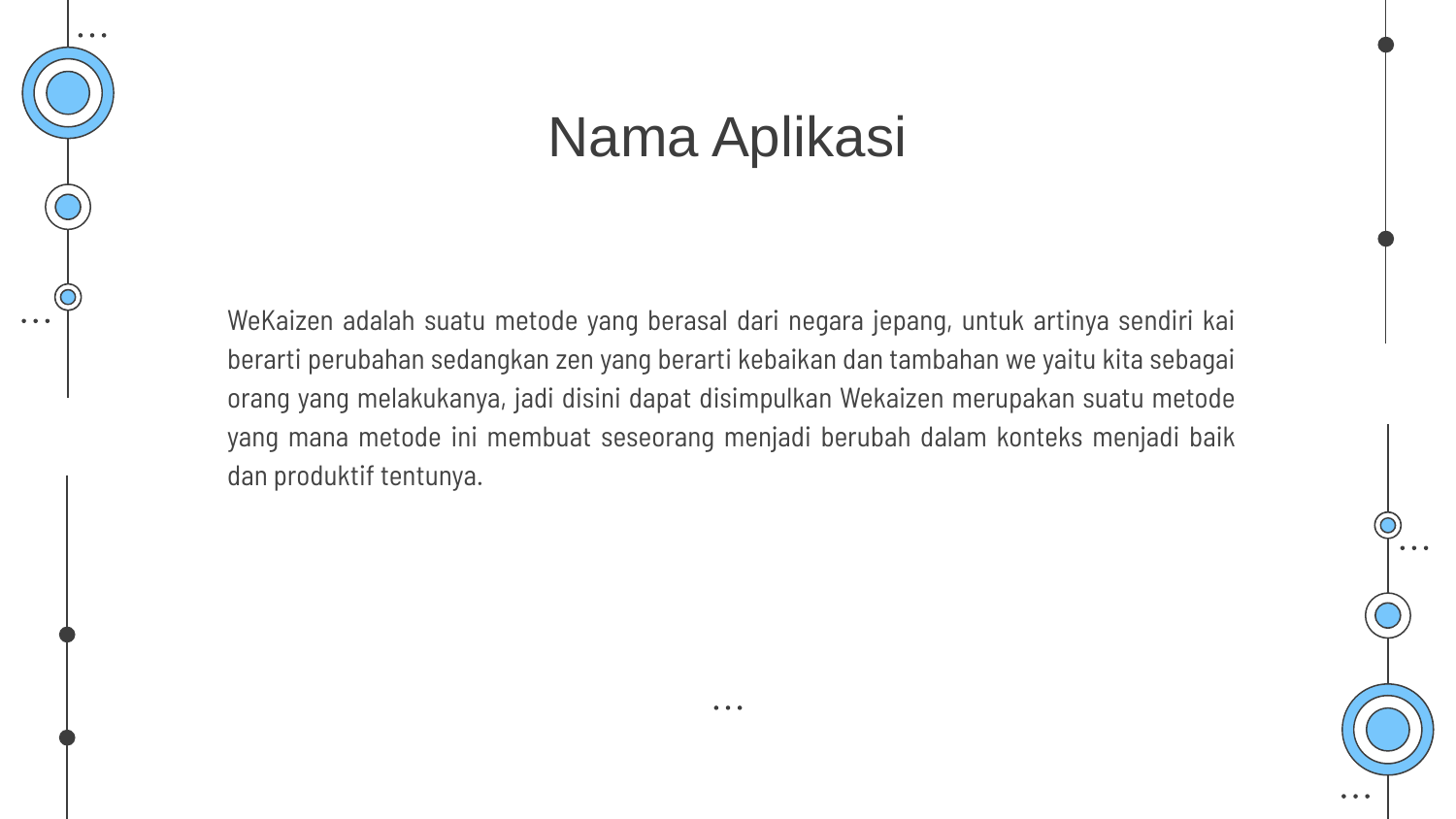

# Nama Aplikasi
WeKaizen adalah suatu metode yang berasal dari negara jepang, untuk artinya sendiri kai berarti perubahan sedangkan zen yang berarti kebaikan dan tambahan we yaitu kita sebagai orang yang melakukanya, jadi disini dapat disimpulkan Wekaizen merupakan suatu metode yang mana metode ini membuat seseorang menjadi berubah dalam konteks menjadi baik dan produktif tentunya.